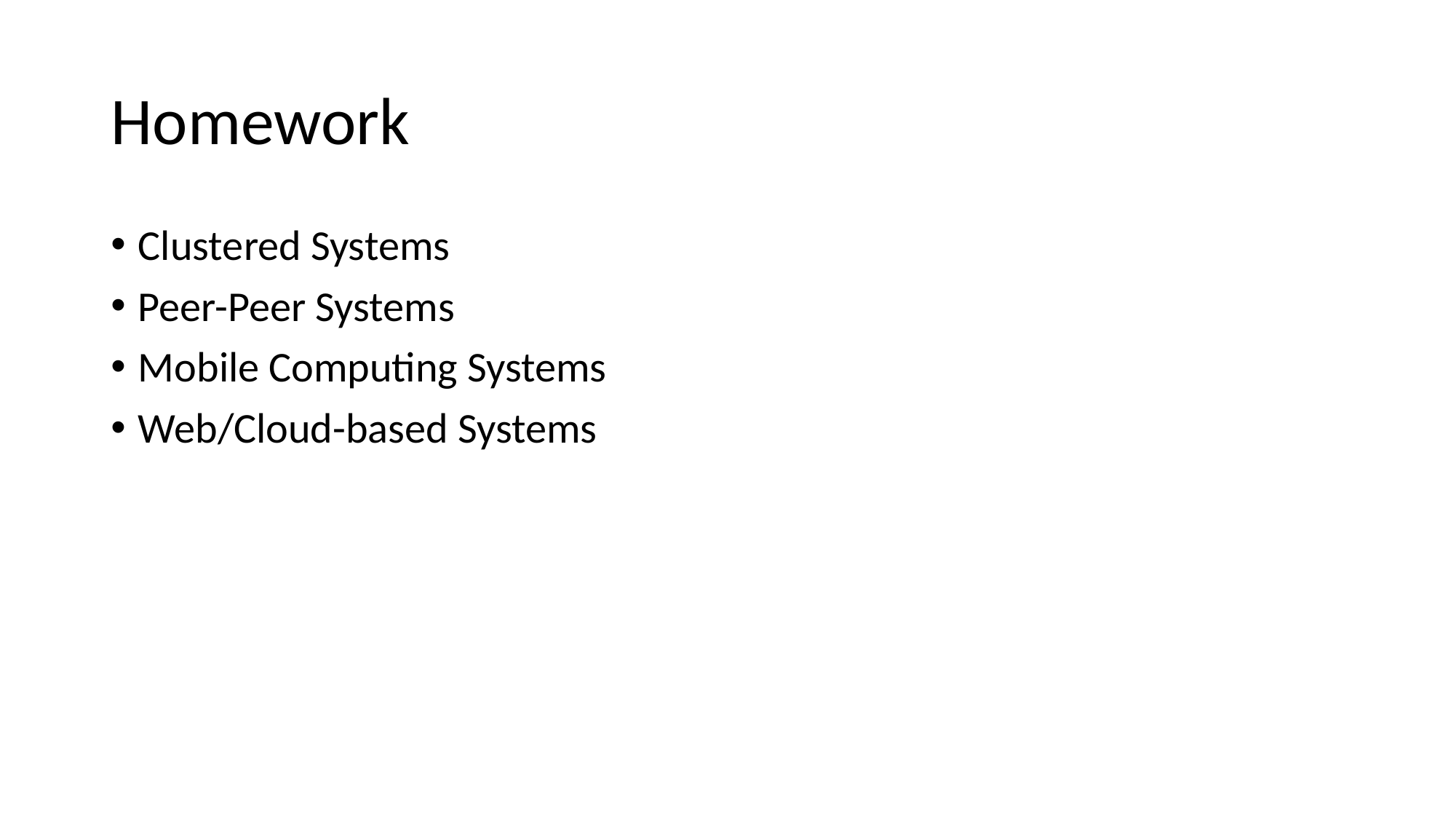

# Homework
Clustered Systems
Peer-Peer Systems
Mobile Computing Systems
Web/Cloud-based Systems